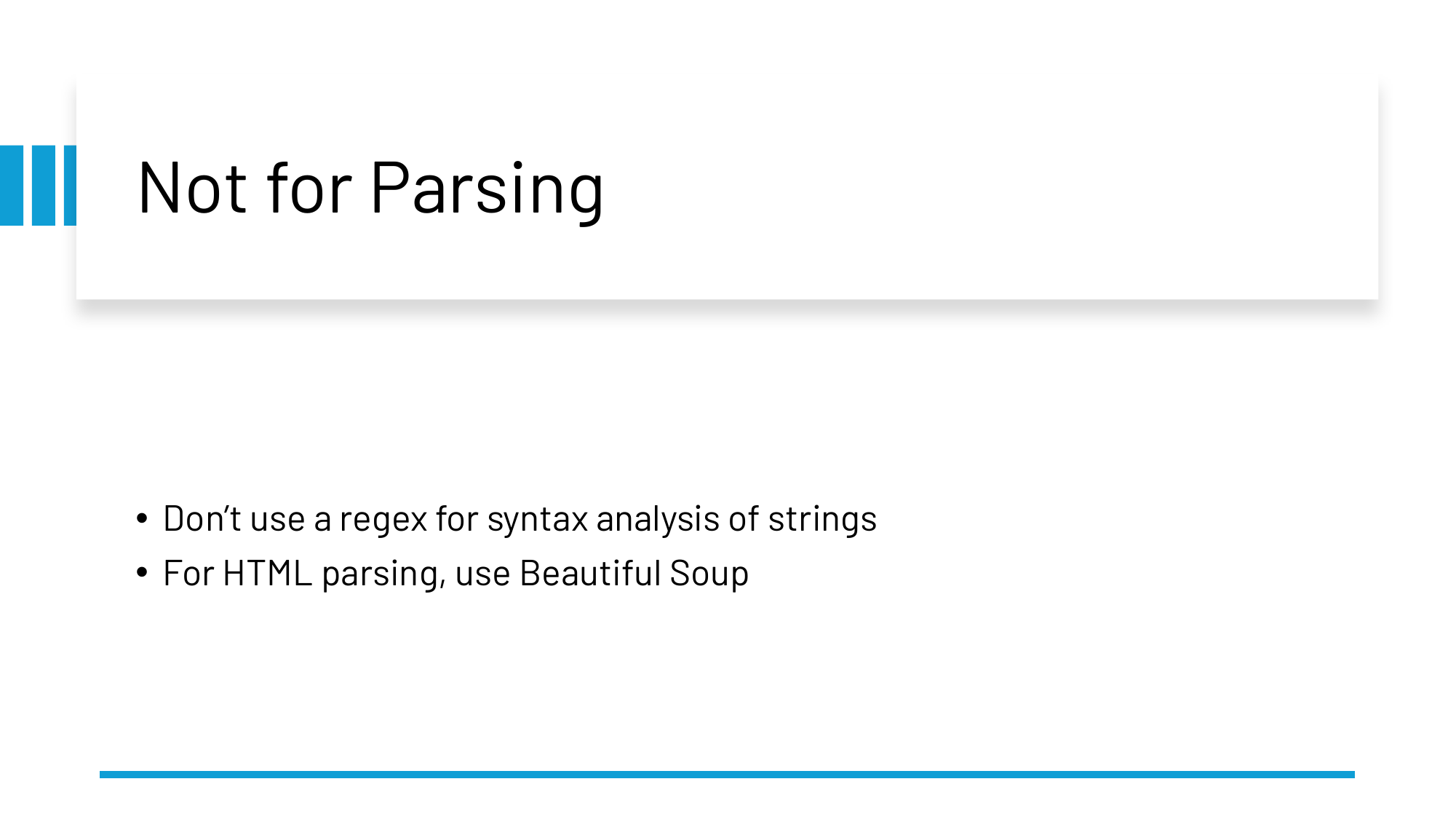

# Not for Parsing

Don’t use a regex for syntax analysis of strings
For HTML parsing, use Beautiful Soup